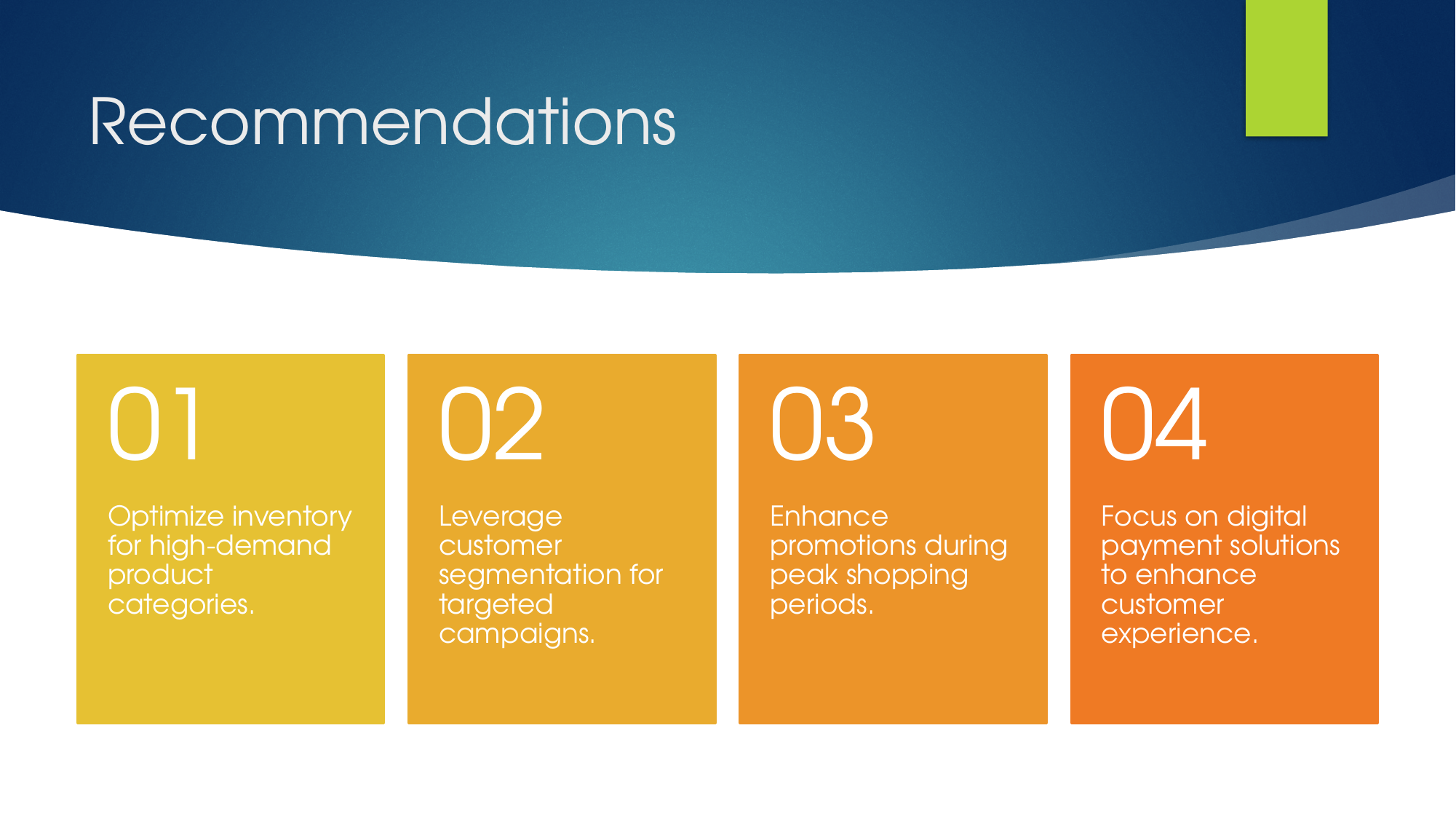

# Recommendations

Optimize inventory for high-demand product categories.
01
Leverage customer segmentation for targeted campaigns.
02
Enhance promotions during peak shopping periods.
03
Focus on digital payment solutions to enhance customer experience.
04